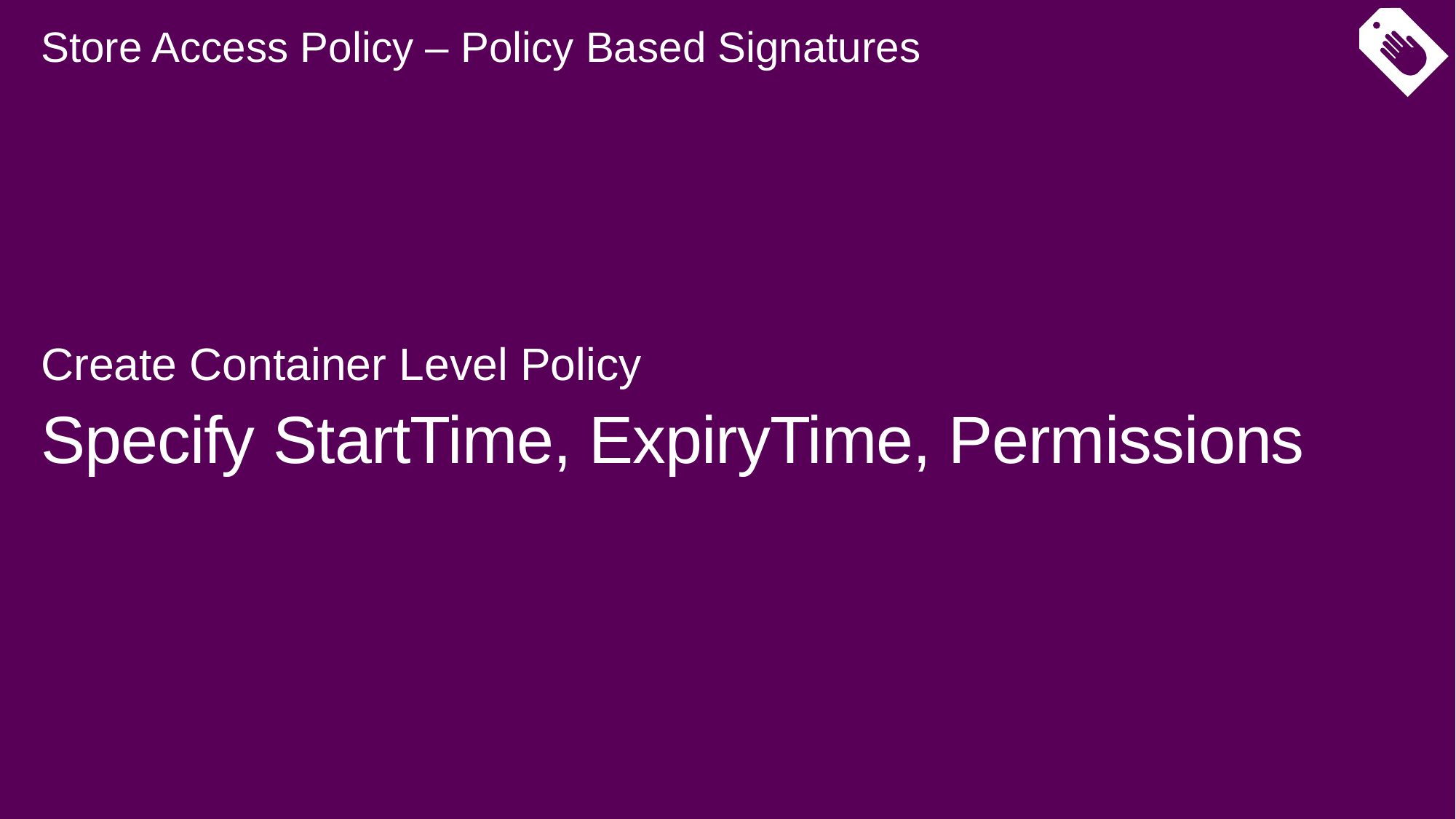

Create Container Level Policy
Specify StartTime, ExpiryTime, Permissions
Store Access Policy – Policy Based Signatures